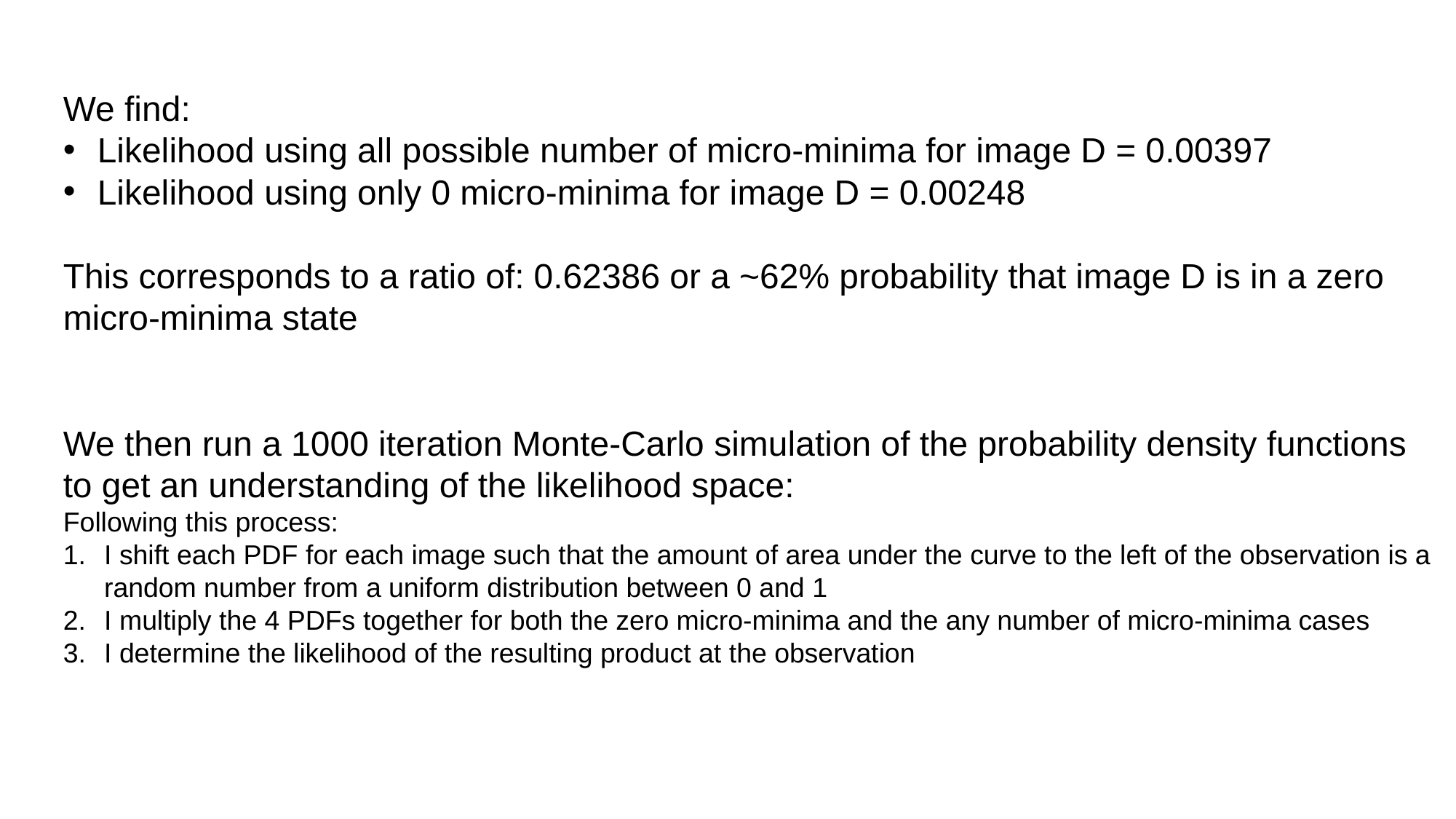

We find:
Likelihood using all possible number of micro-minima for image D = 0.00397
Likelihood using only 0 micro-minima for image D = 0.00248

This corresponds to a ratio of: 0.62386 or a ~62% probability that image D is in a zero micro-minima state

We then run a 1000 iteration Monte-Carlo simulation of the probability density functions to get an understanding of the likelihood space:
Following this process:
I shift each PDF for each image such that the amount of area under the curve to the left of the observation is a random number from a uniform distribution between 0 and 1
I multiply the 4 PDFs together for both the zero micro-minima and the any number of micro-minima cases
I determine the likelihood of the resulting product at the observation